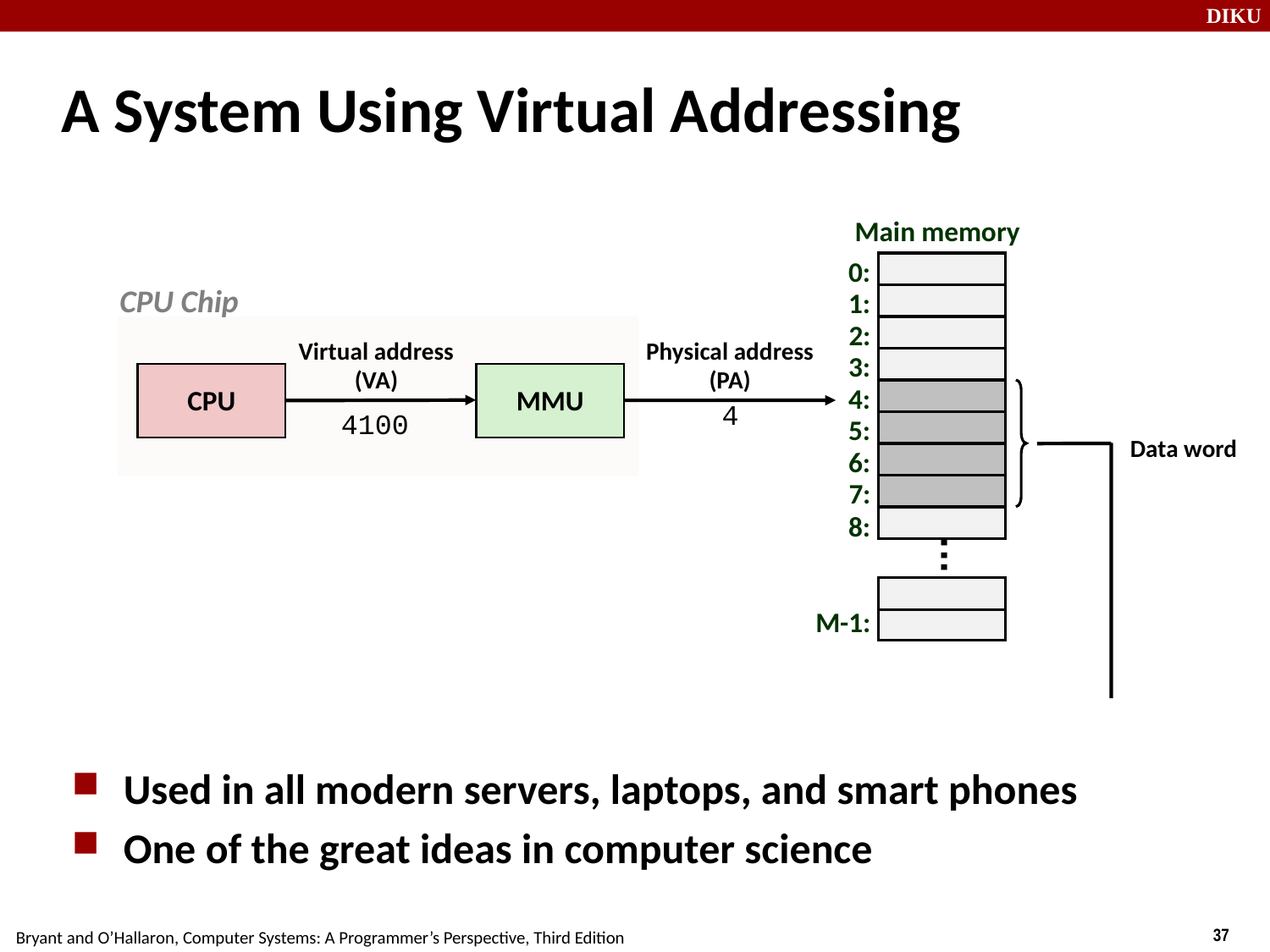

A System Using Virtual Addressing
Main memory
0:

CPU Chip
1:

2:

Virtual address
(VA)
Physical address
(PA)
3:

MMU
CPU
4:

4

4100

5:

Data word
6:

7:

8:
...

M-1:

Used in all modern servers, laptops, and smart phones
One of the great ideas in computer science